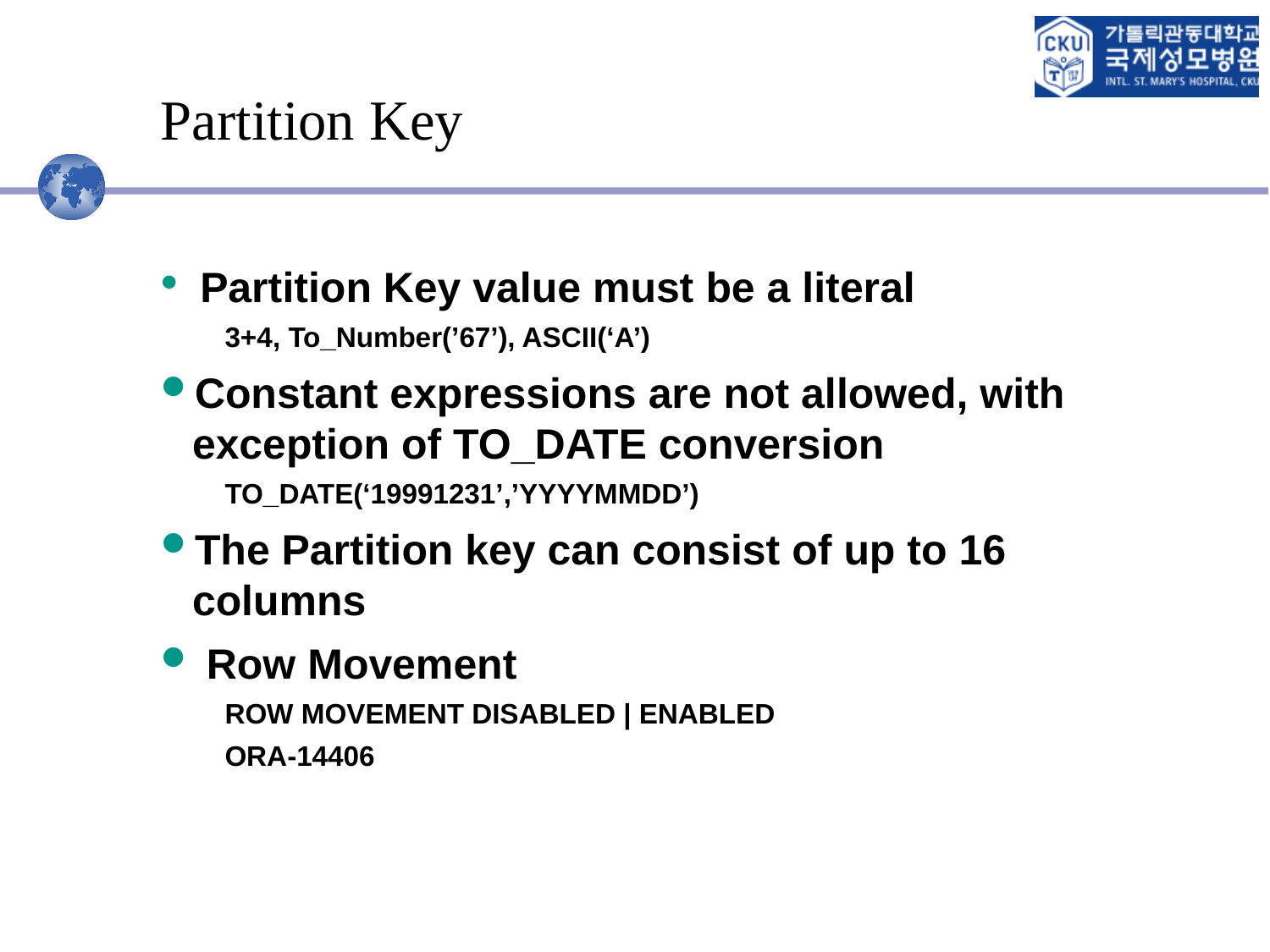

# Partition Key

 Partition Key value must be a literal
3+4, To_Number(’67’), ASCII(‘A’)
Constant expressions are not allowed, with exception of TO_DATE conversion
TO_DATE(‘19991231’,’YYYYMMDD’)
The Partition key can consist of up to 16 columns
 Row Movement
ROW MOVEMENT DISABLED | ENABLED
ORA-14406